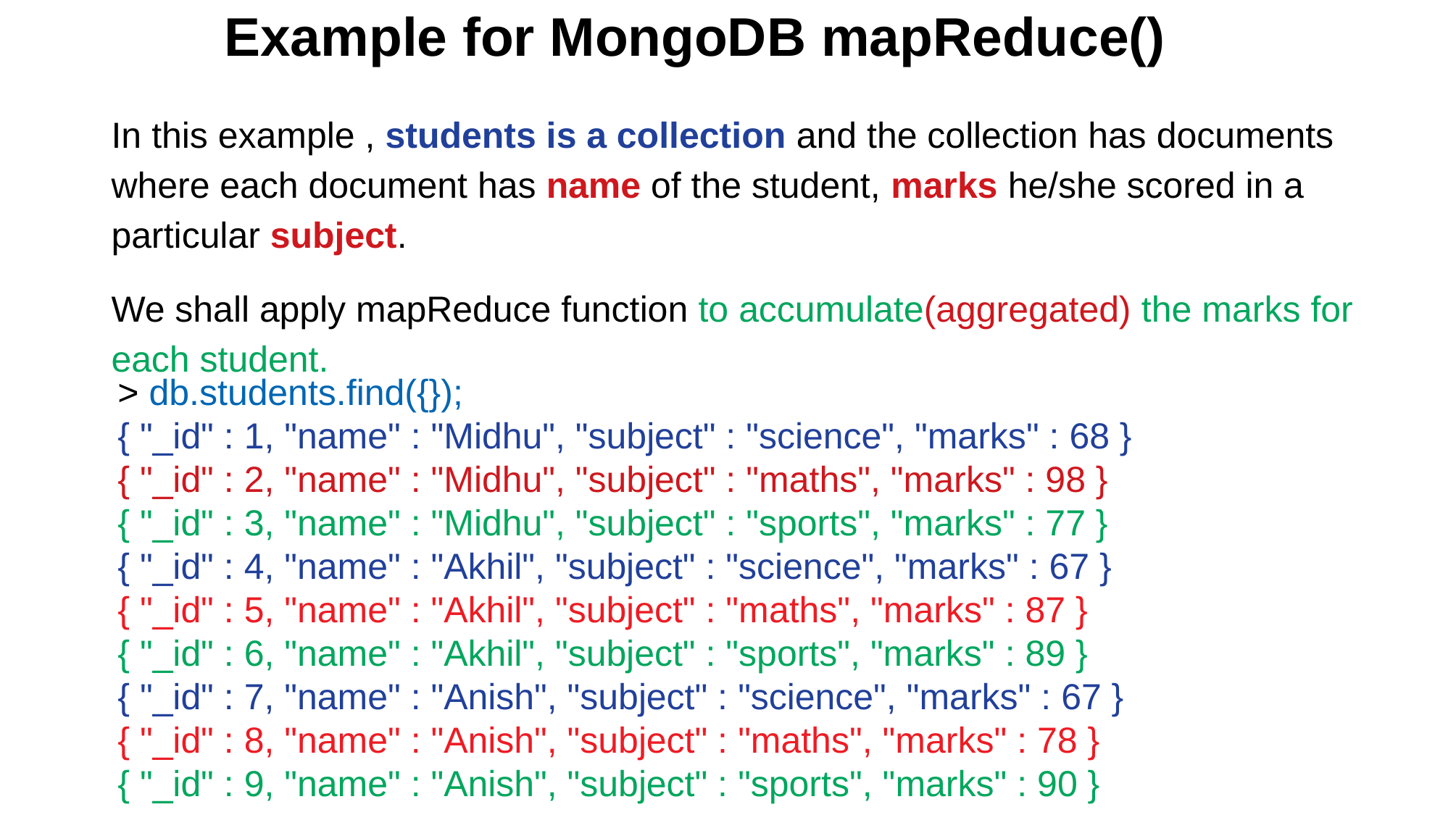

Example for MongoDB mapReduce()
In this example , students is a collection and the collection has documents where each document has name of the student, marks he/she scored in a particular subject.
We shall apply mapReduce function to accumulate(aggregated) the marks for each student.
> db.students.find({}); { "_id" : 1, "name" : "Midhu", "subject" : "science", "marks" : 68 } { "_id" : 2, "name" : "Midhu", "subject" : "maths", "marks" : 98 } { "_id" : 3, "name" : "Midhu", "subject" : "sports", "marks" : 77 } { "_id" : 4, "name" : "Akhil", "subject" : "science", "marks" : 67 } { "_id" : 5, "name" : "Akhil", "subject" : "maths", "marks" : 87 } { "_id" : 6, "name" : "Akhil", "subject" : "sports", "marks" : 89 } { "_id" : 7, "name" : "Anish", "subject" : "science", "marks" : 67 } { "_id" : 8, "name" : "Anish", "subject" : "maths", "marks" : 78 } { "_id" : 9, "name" : "Anish", "subject" : "sports", "marks" : 90 }